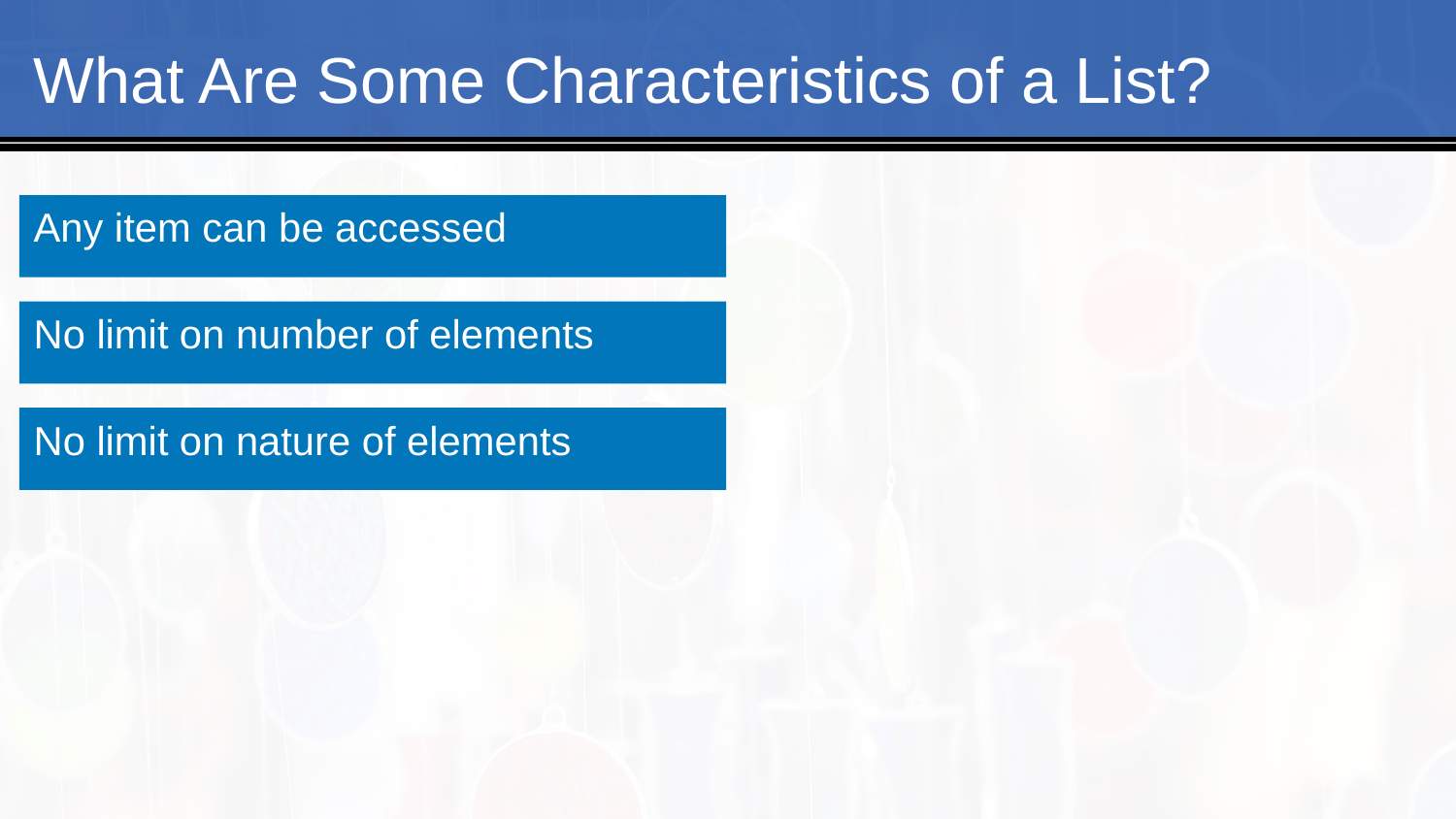

# 3
What Are Some Characteristics of a List?
Any item can be accessed
No limit on number of elements
No limit on nature of elements